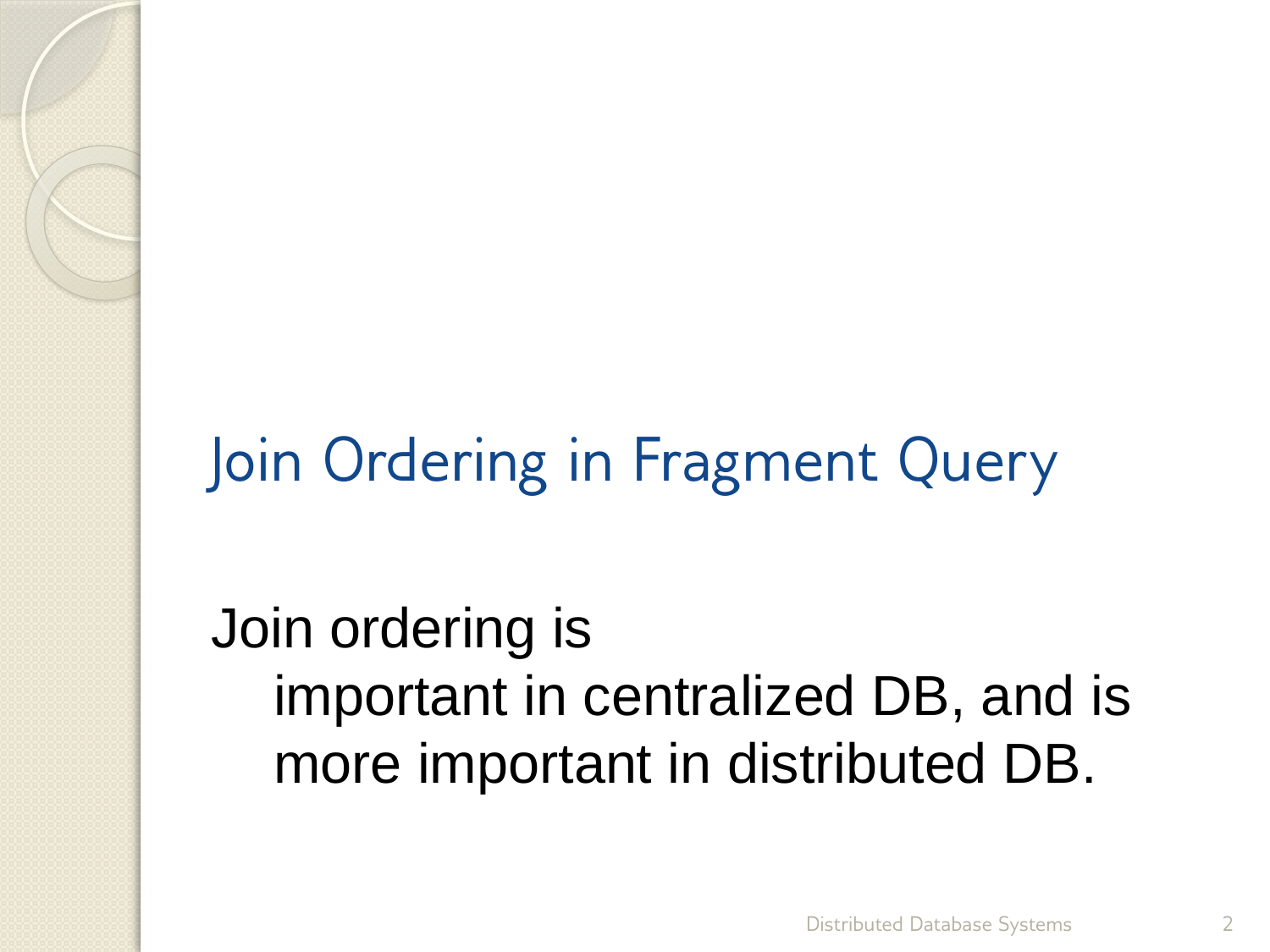

# Join Ordering in Fragment Query
Join ordering is
    important in centralized DB, and is
    more important in distributed DB.
Distributed Database Systems
2